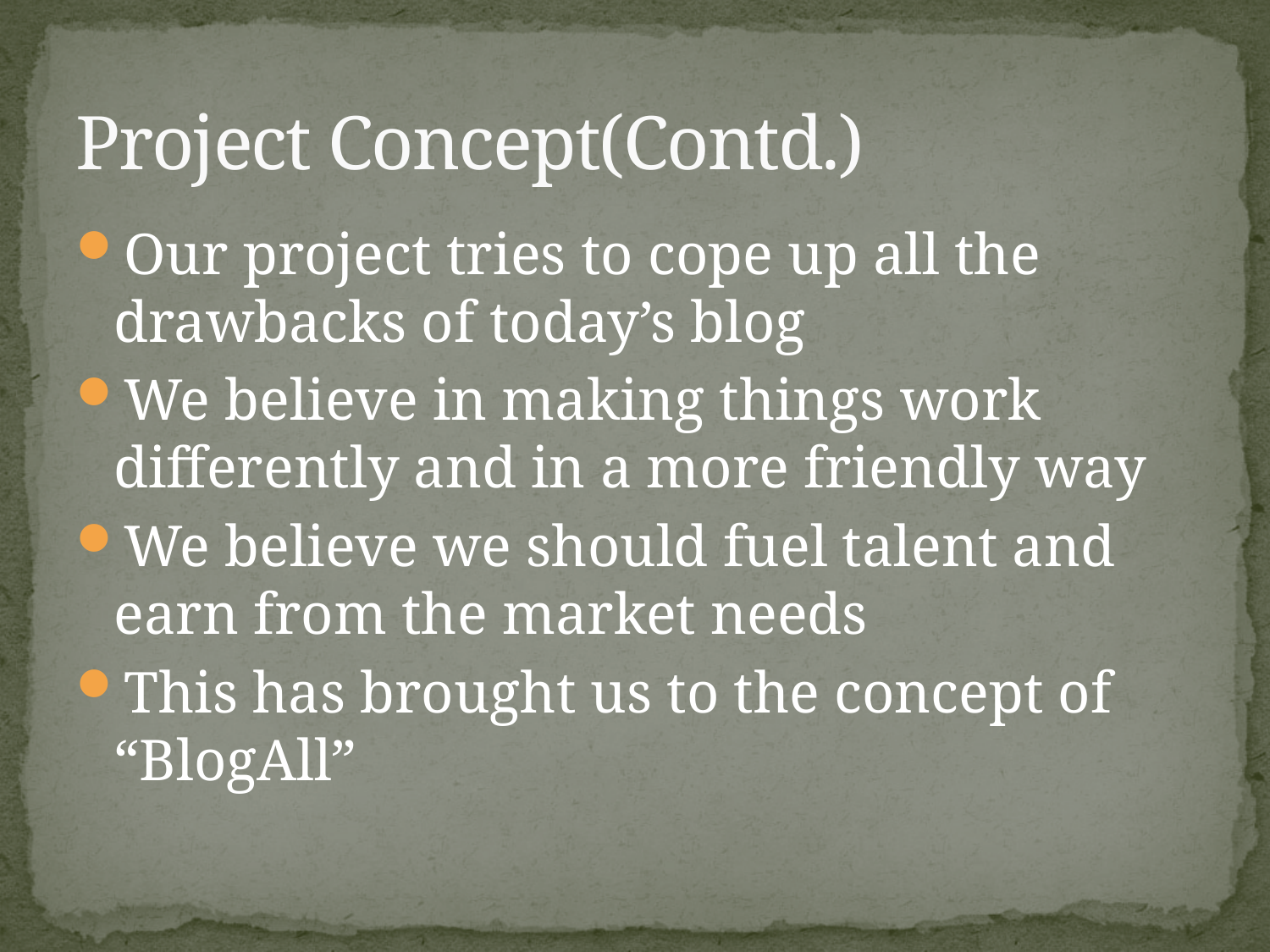

# Project Concept(Contd.)
Our project tries to cope up all the drawbacks of today’s blog
We believe in making things work differently and in a more friendly way
We believe we should fuel talent and earn from the market needs
This has brought us to the concept of “BlogAll”